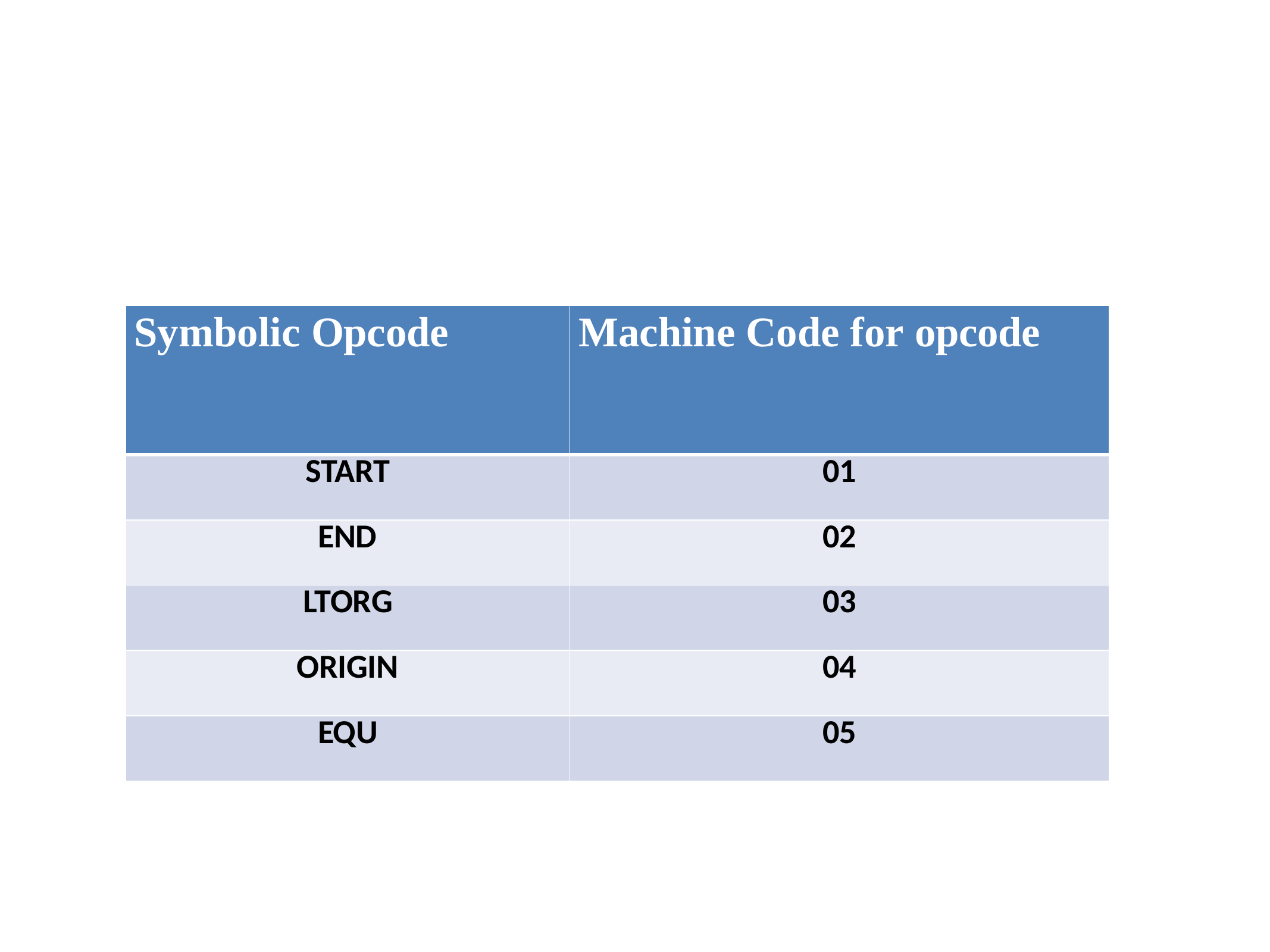

| Symbolic Opcode | Machine Code for opcode |
| --- | --- |
| START | 01 |
| END | 02 |
| LTORG | 03 |
| ORIGIN | 04 |
| EQU | 05 |